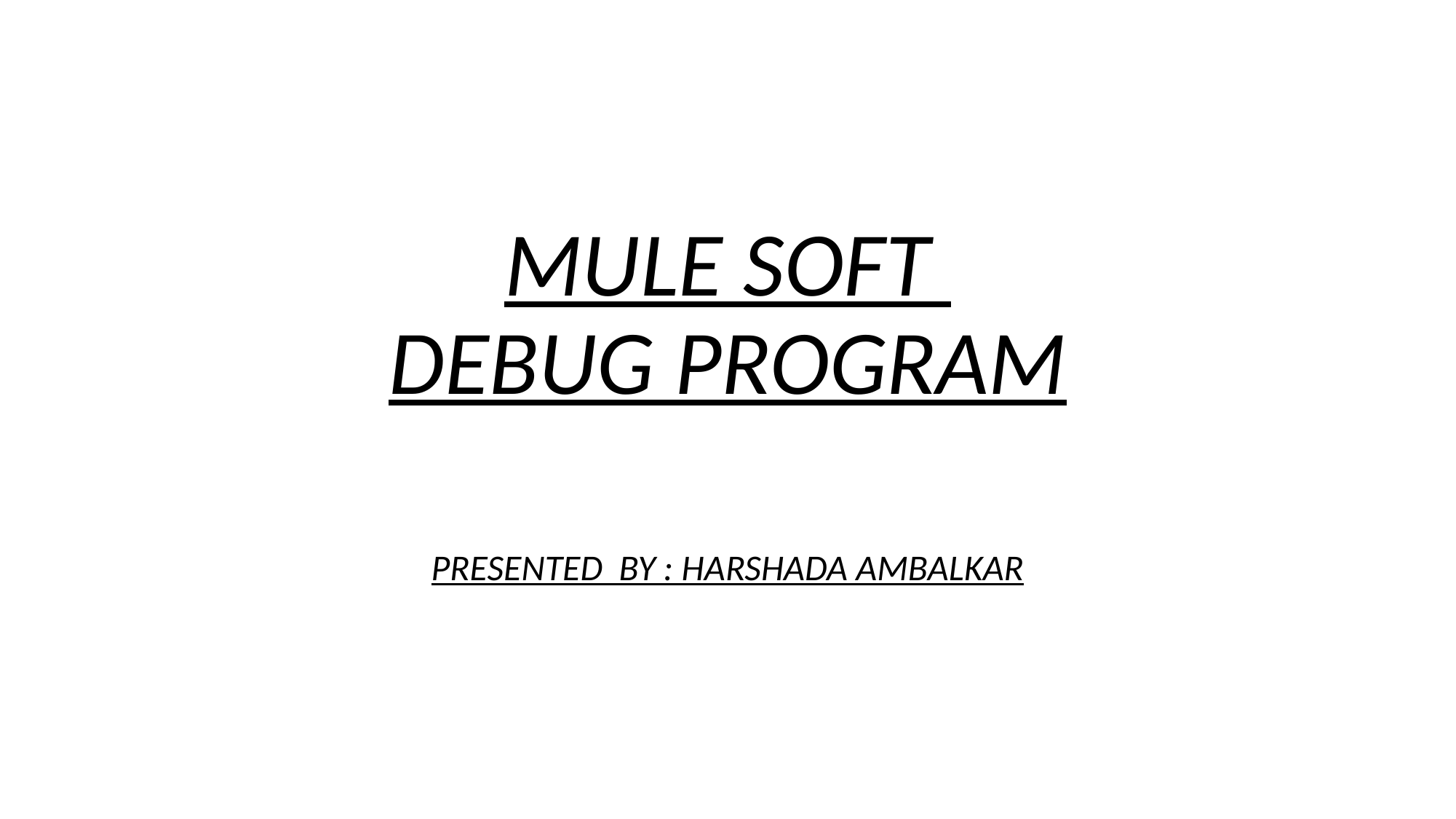

# MULE SOFT DEBUG PROGRAM

PRESENTED  BY : HARSHADA AMBALKAR